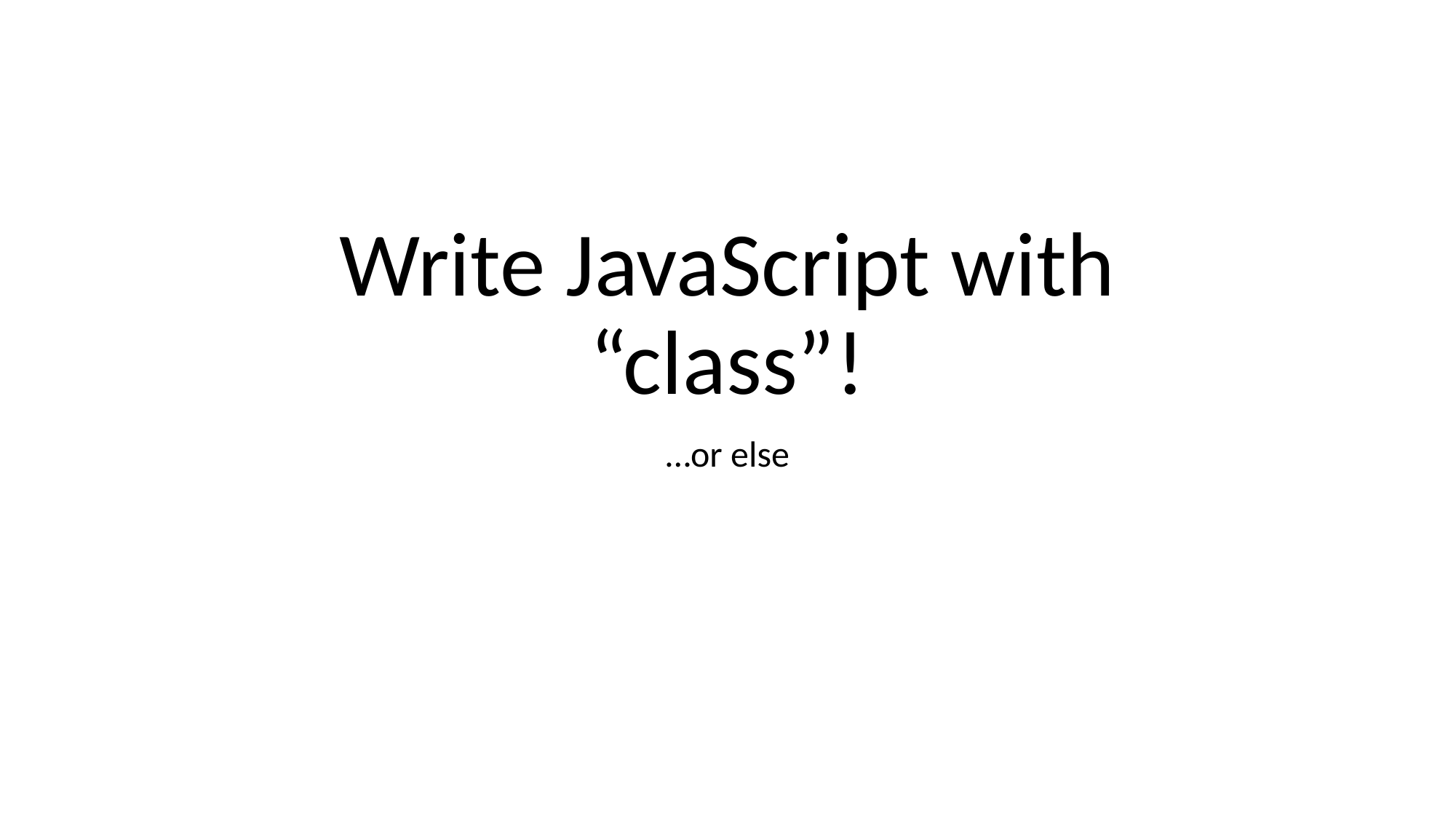

# Write JavaScript with “class”!
…or else